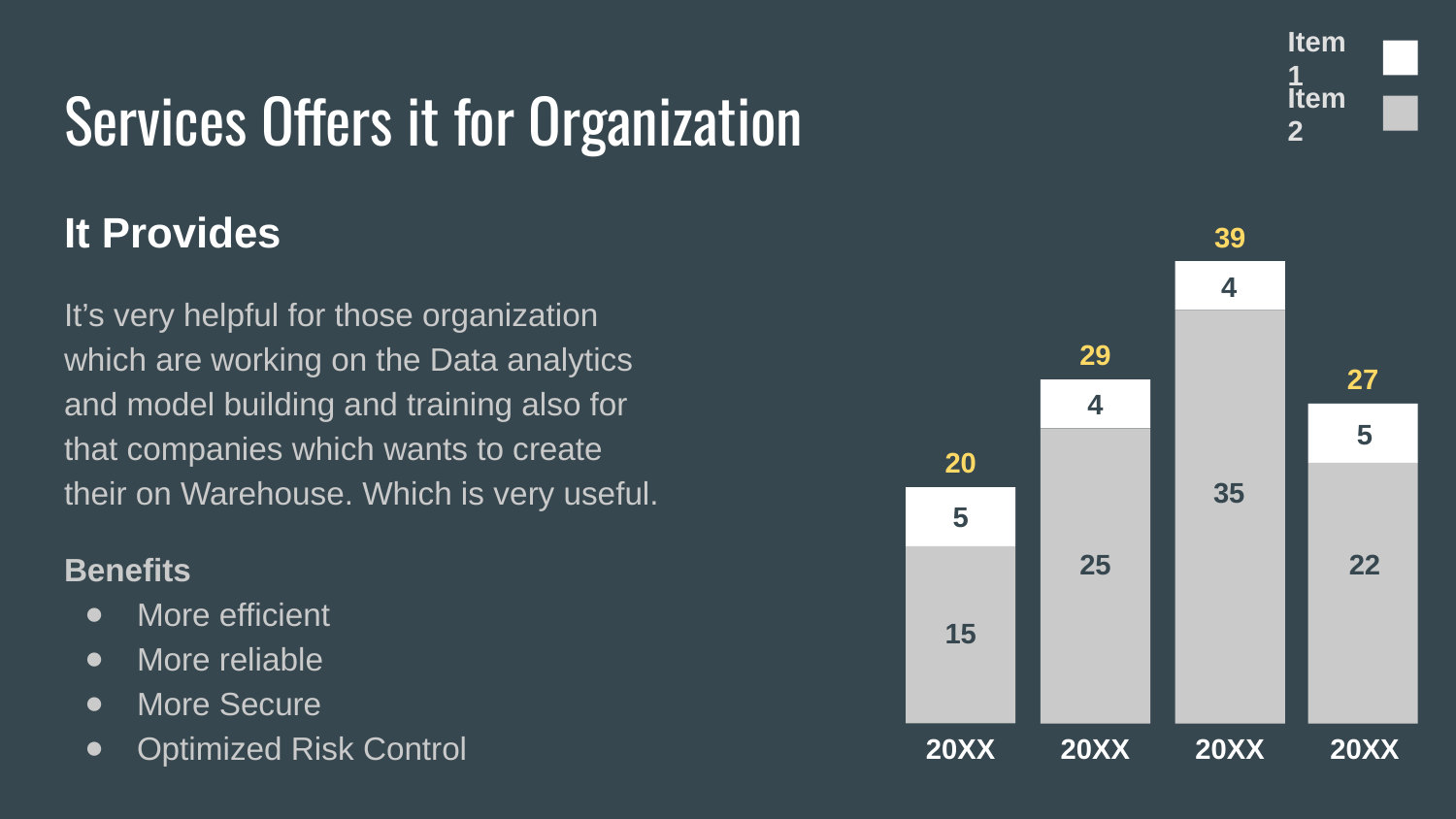

Item 1

Services Offers it for Organization
Item 2

It Provides
It’s very helpful for those organization which are working on the Data analytics and model building and training also for that companies which wants to create their on Warehouse. Which is very useful.
Benefits
More efficient
More reliable
More Secure
Optimized Risk Control
39
4

29
27
4

5

20

35

5
22
25

15
20XX
20XX
20XX
20XX